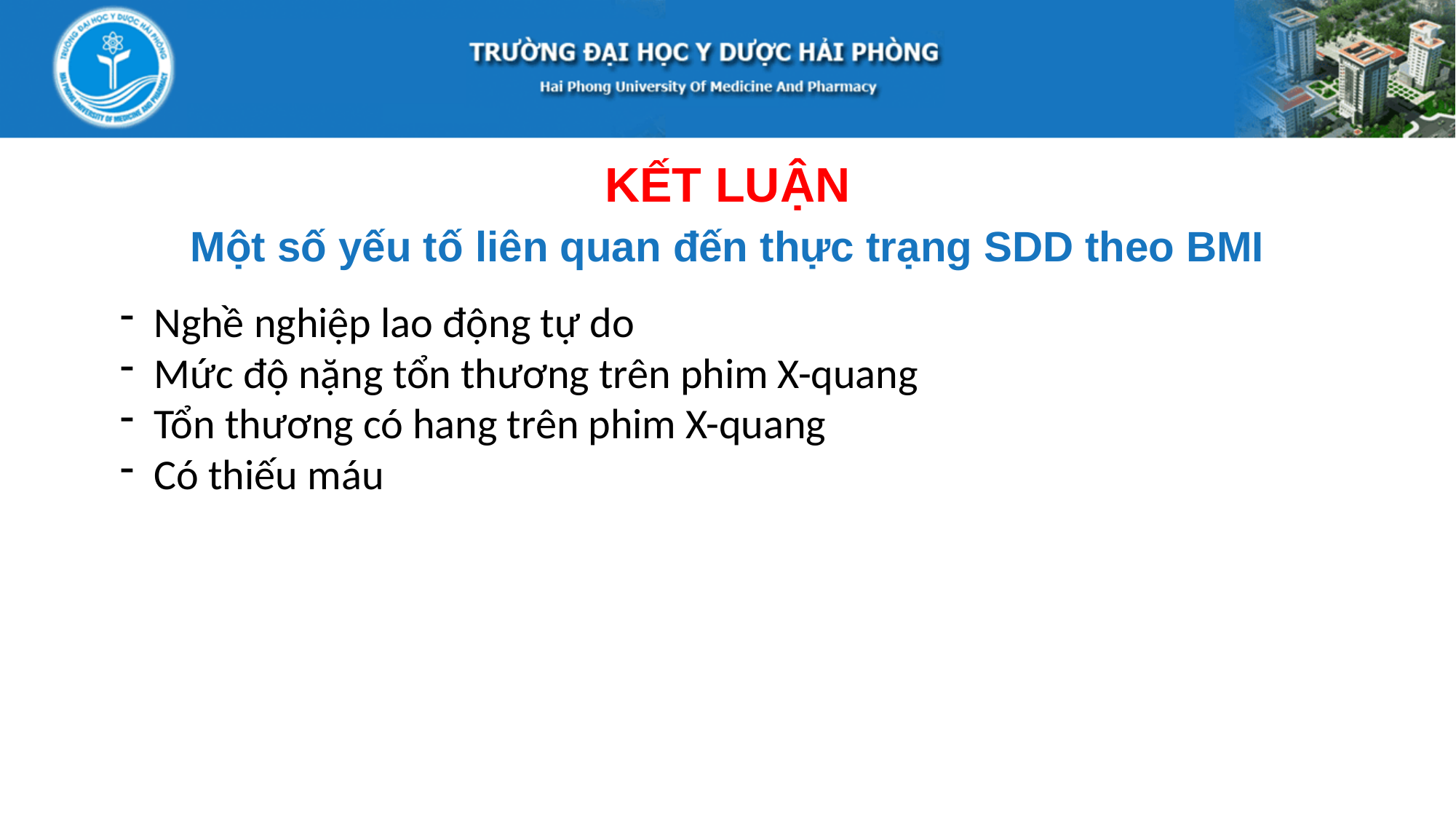

KẾT LUẬN
Một số yếu tố liên quan đến thực trạng SDD theo BMI
Nghề nghiệp lao động tự do
Mức độ nặng tổn thương trên phim X-quang
Tổn thương có hang trên phim X-quang
Có thiếu máu